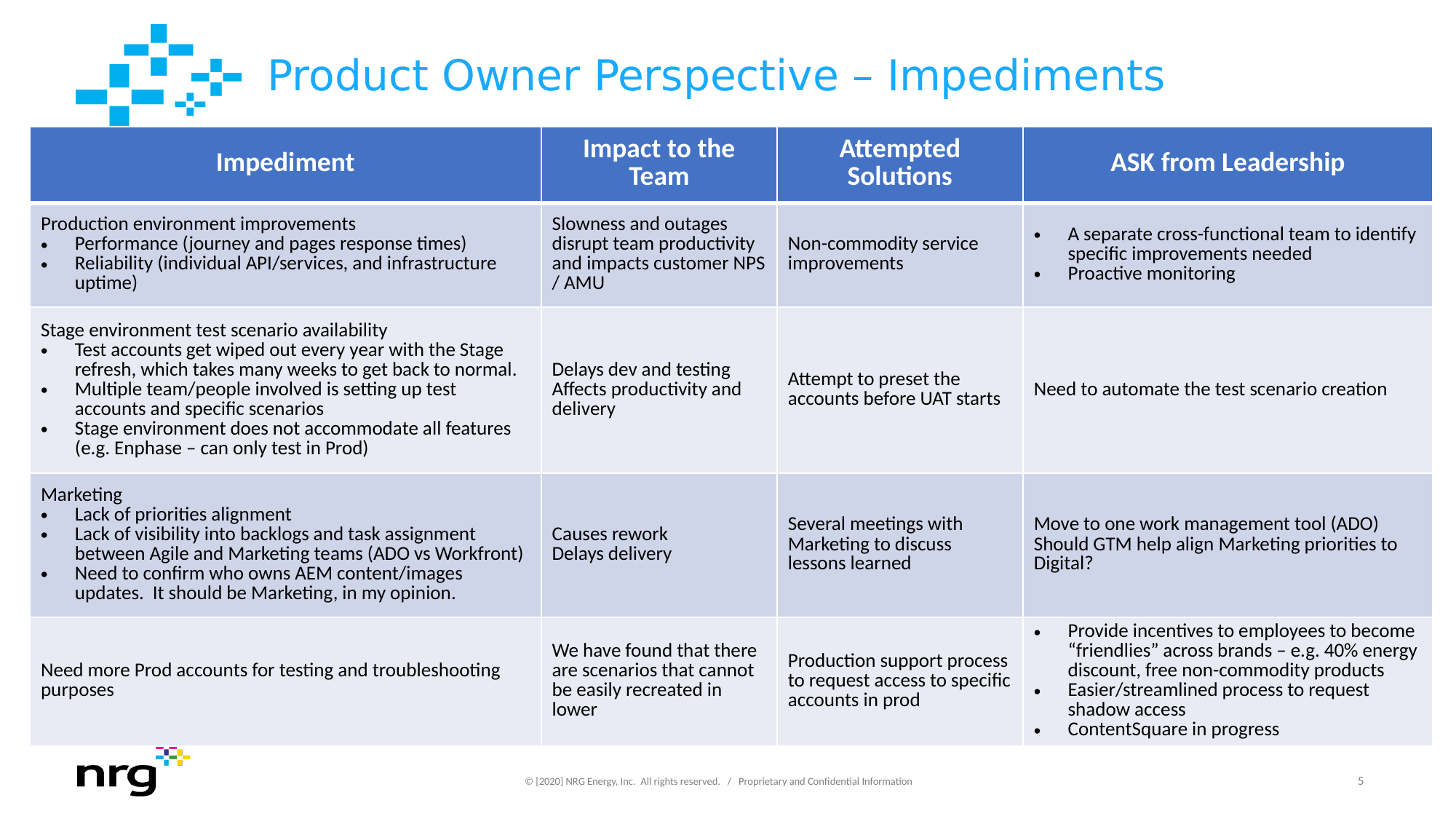

# Product Owner Perspective – Impediments
| Impediment | Impact to the Team | Attempted Solutions | ASK from Leadership |
| --- | --- | --- | --- |
| Production environment improvements Performance (journey and pages response times) Reliability (individual API/services, and infrastructure uptime) | Slowness and outages disrupt team productivity and impacts customer NPS / AMU | Non-commodity service improvements | A separate cross-functional team to identify specific improvements needed Proactive monitoring |
| Stage environment test scenario availability Test accounts get wiped out every year with the Stage refresh, which takes many weeks to get back to normal.  Multiple team/people involved is setting up test accounts and specific scenarios Stage environment does not accommodate all features (e.g. Enphase – can only test in Prod) | Delays dev and testing Affects productivity and delivery | Attempt to preset the accounts before UAT starts | Need to automate the test scenario creation |
| Marketing Lack of priorities alignment Lack of visibility into backlogs and task assignment between Agile and Marketing teams (ADO vs Workfront) Need to confirm who owns AEM content/images updates.  It should be Marketing, in my opinion. | Causes rework Delays delivery | Several meetings with Marketing to discuss lessons learned | Move to one work management tool (ADO) Should GTM help align Marketing priorities to Digital? |
| Need more Prod accounts for testing and troubleshooting purposes | We have found that there are scenarios that cannot be easily recreated in lower | Production support process to request access to specific accounts in prod | Provide incentives to employees to become “friendlies” across brands – e.g. 40% energy discount, free non-commodity products Easier/streamlined process to request shadow access ContentSquare in progress |
5
© [2020] NRG Energy, Inc.  All rights reserved.   /   Proprietary and Confidential Information